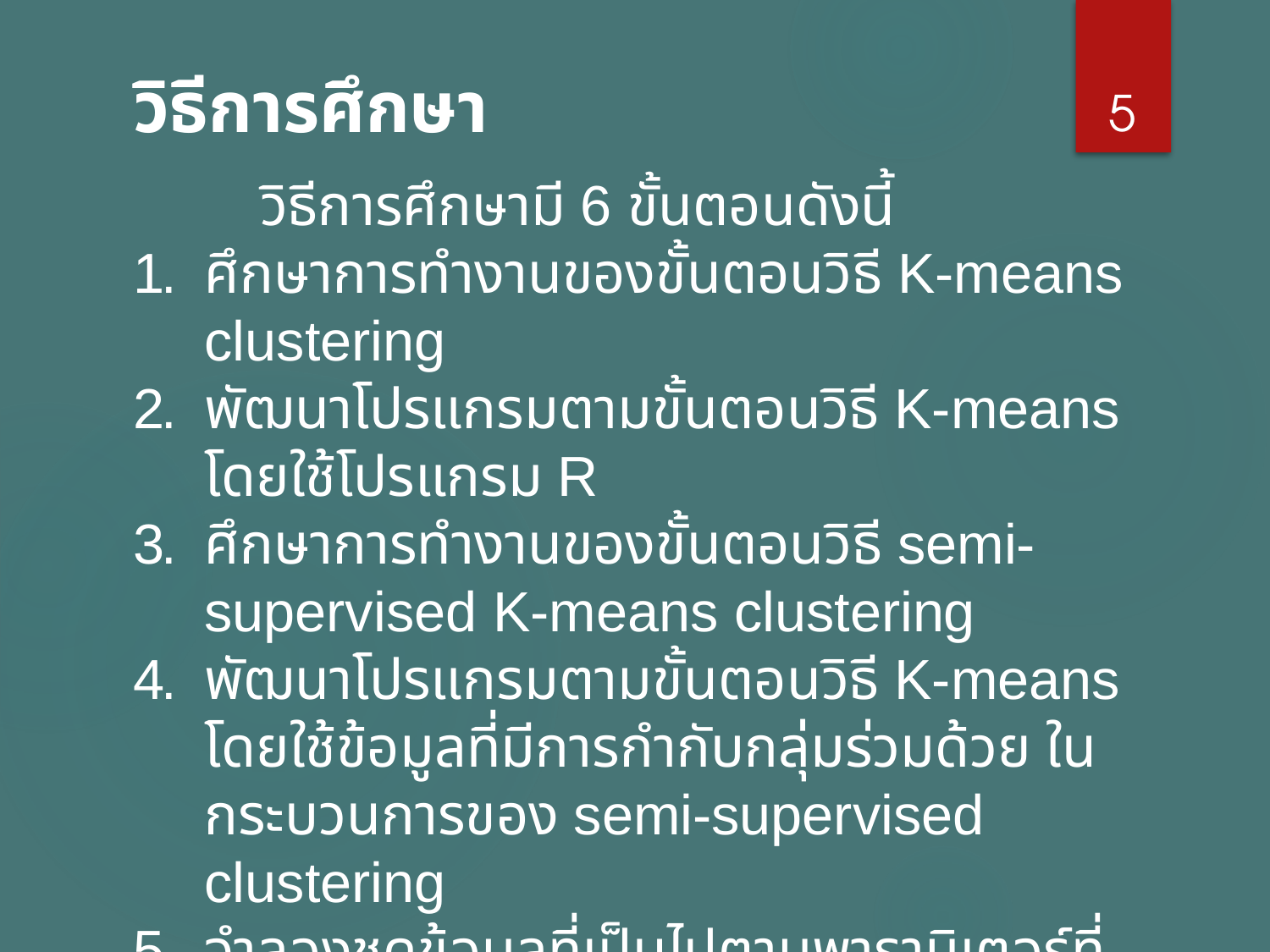

5
# วิธีการศึกษา
	วิธีการศึกษามี 6 ขั้นตอนดังนี้
ศึกษาการทำงานของขั้นตอนวิธี K-means clustering
พัฒนาโปรแกรมตามขั้นตอนวิธี K-means โดยใช้โปรแกรม R
ศึกษาการทำงานของขั้นตอนวิธี semi-supervised K-means clustering
พัฒนาโปรแกรมตามขั้นตอนวิธี K-means โดยใช้ข้อมูลที่มีการกำกับกลุ่มร่วมด้วย ในกระบวนการของ semi-supervised clustering
จำลองชุดข้อมูลที่เป็นไปตามพารามิเตอร์ที่กำหนด
ทดลองขั้นตอนวิธีด้วยชุดข้อมูลที่จำลองขึ้นมาที่เป็นไปตามพารามิเตอร์ที่กำหนด